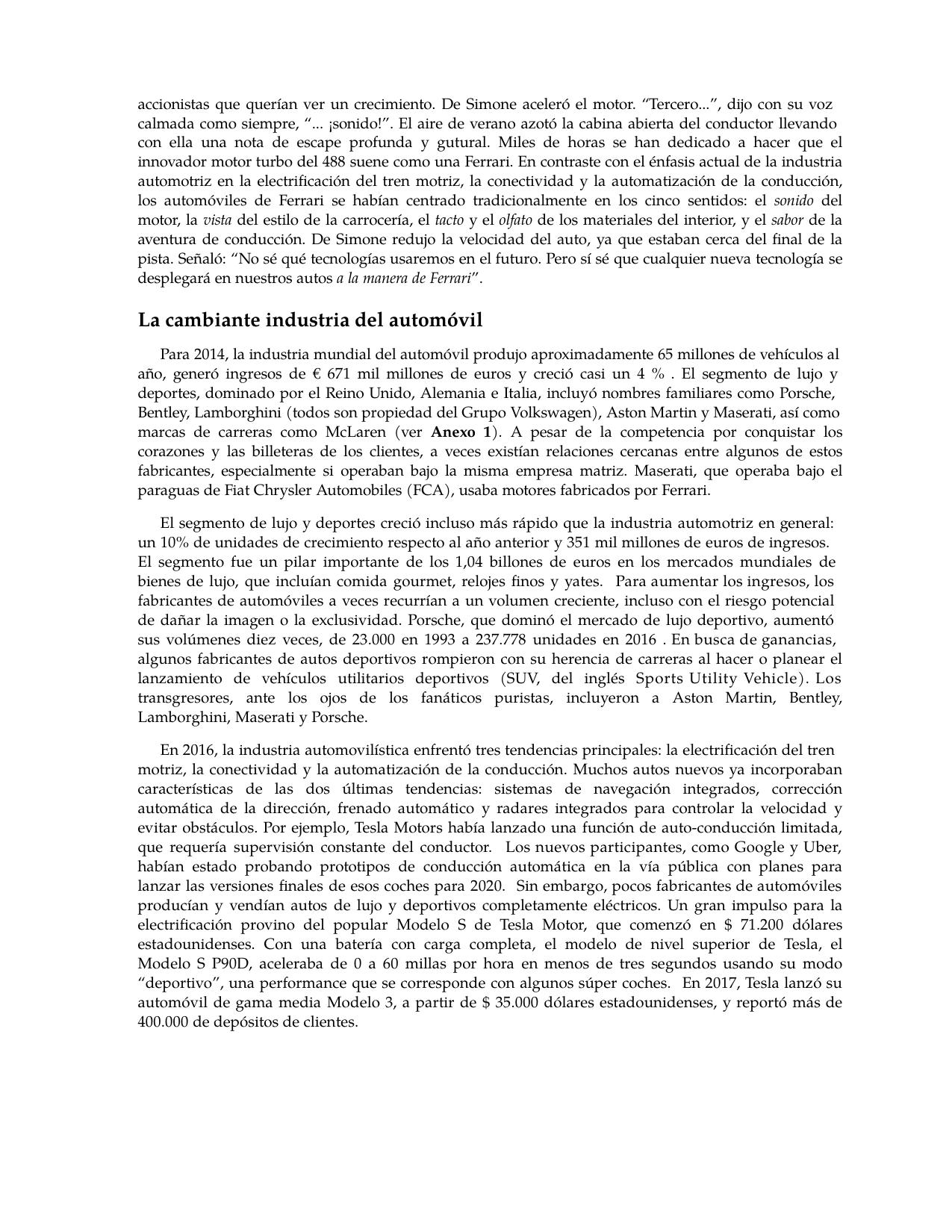

accionistas que querían ver un crecimiento. De Simone aceleró el motor. “Tercero...”, dijo con su voz
calmada como siempre, “... ¡sonido!”. El aire de verano azotó la cabina abierta del conductor llevando
con ella una nota de escape profunda y gutural. Miles de horas se han dedicado a hacer que el innovador motor turbo del 488 suene como una Ferrari. En contraste con el énfasis actual de la industria automotriz en la electrificación del tren motriz, la conectividad y la automatización de la conducción, los automóviles de Ferrari se habían centrado tradicionalmente en los cinco sentidos: el sonido del motor, la vista del estilo de la carrocería, el tacto y el olfato de los materiales del interior, y el sabor de la aventura de conducción. De Simone redujo la velocidad del auto, ya que estaban cerca del final de la pista. Señaló: “No sé qué tecnologías usaremos en el futuro. Pero sí sé que cualquier nueva tecnología se desplegará en nuestros autos a la manera de Ferrari”.
La cambiante industria del automóvil
Para 2014, la industria mundial del automóvil produjo aproximadamente 65 millones de vehículos al
año, generó ingresos de € 671 mil millones de euros y creció casi un 4 % . El segmento de lujo y
deportes, dominado por el Reino Unido, Alemania e Italia, incluyó nombres familiares como Porsche,
Bentley, Lamborghini (todos son propiedad del Grupo Volkswagen), Aston Martin y Maserati, así como
marcas de carreras como McLaren (ver Anexo 1). A pesar de la competencia por conquistar los corazones y las billeteras de los clientes, a veces existían relaciones cercanas entre algunos de estos fabricantes, especialmente si operaban bajo la misma empresa matriz. Maserati, que operaba bajo el paraguas de Fiat Chrysler Automobiles (FCA), usaba motores fabricados por Ferrari.
El segmento de lujo y deportes creció incluso más rápido que la industria automotriz en general:
un 10% de unidades de crecimiento respecto al año anterior y 351 mil millones de euros de ingresos.
El segmento fue un pilar importante de los 1,04 billones de euros en los mercados mundiales de
bienes de lujo, que incluían comida gourmet, relojes finos y yates. Para aumentar los ingresos, los fabricantes de automóviles a veces recurrían a un volumen creciente, incluso con el riesgo potencial
de dañar la imagen o la exclusividad. Porsche, que dominó el mercado de lujo deportivo, aumentó
sus volúmenes diez veces, de 23.000 en 1993 a 237.778 unidades en 2016 . En busca de ganancias,
algunos fabricantes de autos deportivos rompieron con su herencia de carreras al hacer o planear el lanzamiento de vehículos utilitarios deportivos (SUV, del inglés Sports Utility Vehicle). Los transgresores, ante los ojos de los fanáticos puristas, incluyeron a Aston Martin, Bentley, Lamborghini, Maserati y Porsche.
En 2016, la industria automovilística enfrentó tres tendencias principales: la electrificación del tren
motriz, la conectividad y la automatización de la conducción. Muchos autos nuevos ya incorporaban características de las dos últimas tendencias: sistemas de navegación integrados, corrección automática de la dirección, frenado automático y radares integrados para controlar la velocidad y evitar obstáculos. Por ejemplo, Tesla Motors había lanzado una función de auto-conducción limitada, que requería supervisión constante del conductor. Los nuevos participantes, como Google y Uber, habían estado probando prototipos de conducción automática en la vía pública con planes para lanzar las versiones finales de esos coches para 2020. Sin embargo, pocos fabricantes de automóviles producían y vendían autos de lujo y deportivos completamente eléctricos. Un gran impulso para la electrificación provino del popular Modelo S de Tesla Motor, que comenzó en $ 71.200 dólares estadounidenses. Con una batería con carga completa, el modelo de nivel superior de Tesla, el Modelo S P90D, aceleraba de 0 a 60 millas por hora en menos de tres segundos usando su modo “deportivo”, una performance que se corresponde con algunos súper coches. En 2017, Tesla lanzó su automóvil de gama media Modelo 3, a partir de $ 35.000 dólares estadounidenses, y reportó más de 400.000 de depósitos de clientes.